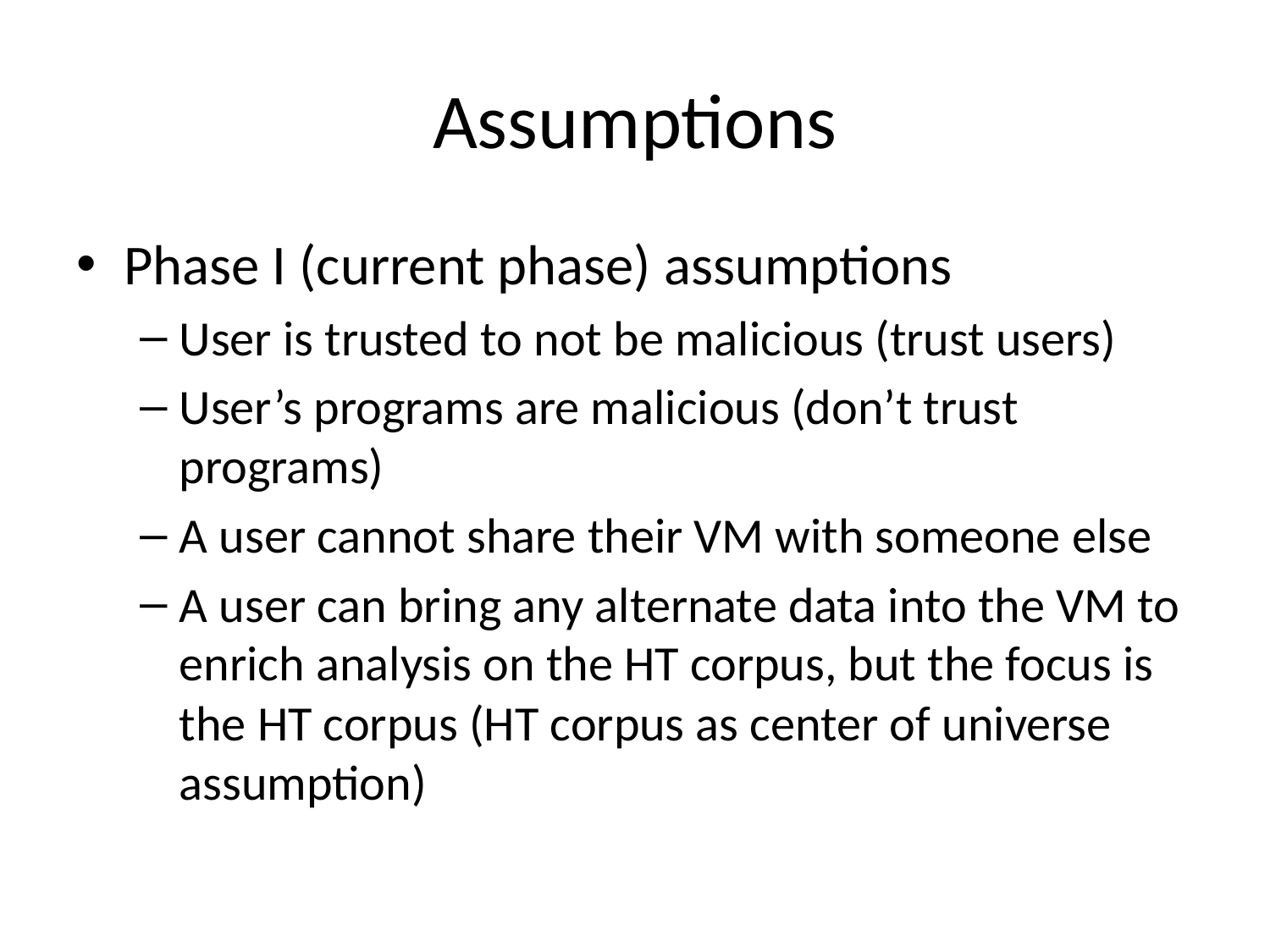

# Assumptions
Phase I (current phase) assumptions
User is trusted to not be malicious (trust users)
User’s programs are malicious (don’t trust programs)
A user cannot share their VM with someone else
A user can bring any alternate data into the VM to enrich analysis on the HT corpus, but the focus is the HT corpus (HT corpus as center of universe assumption)